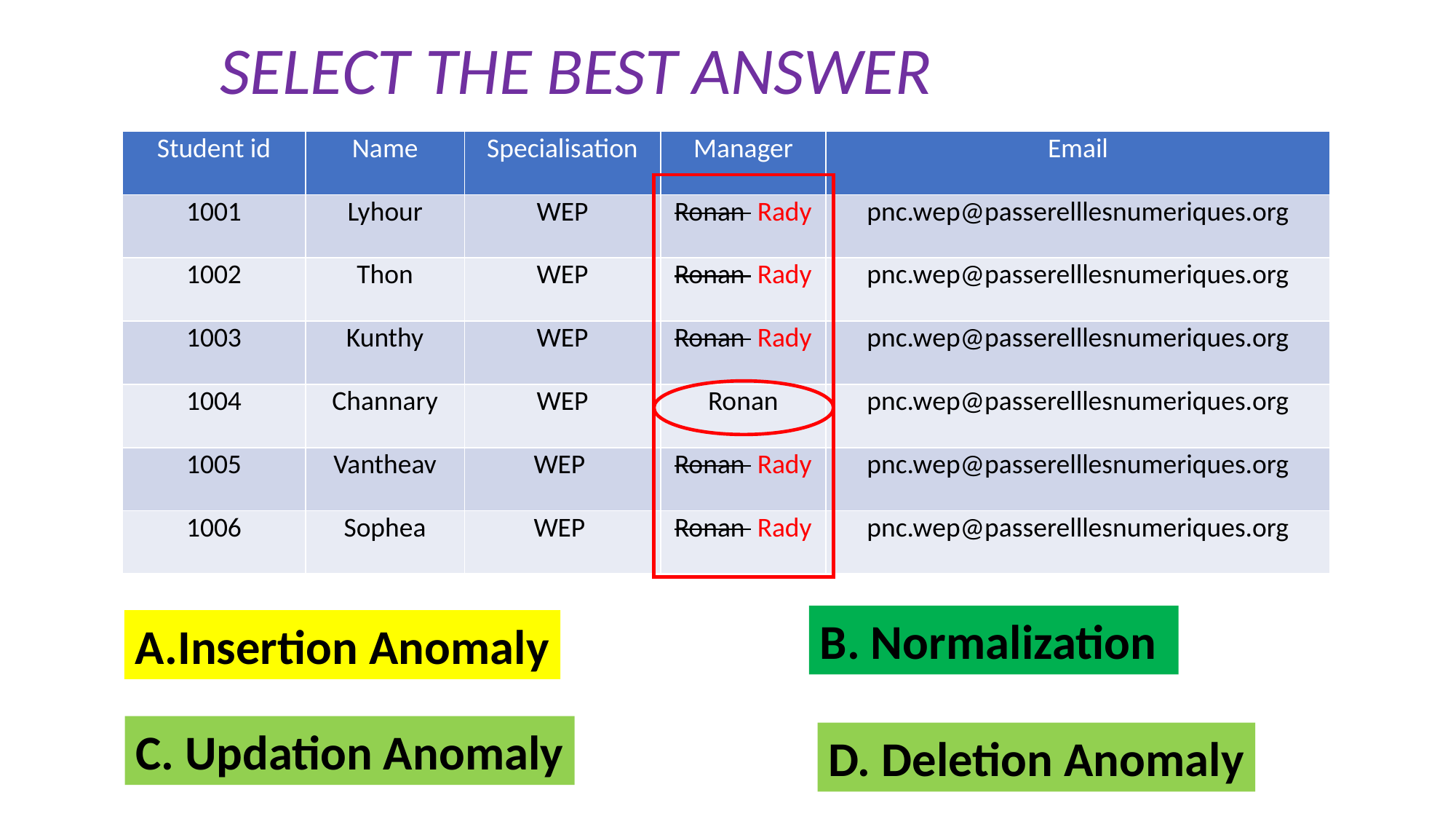

# SELECT THE BEST ANSWER
| Student id | Name | Specialisation | Manager | Email |
| --- | --- | --- | --- | --- |
| 1001 | Lyhour | WEP | Ronan Rady | pnc.wep@passerelllesnumeriques.org |
| 1002 | Thon | WEP | Ronan Rady | pnc.wep@passerelllesnumeriques.org |
| 1003 | Kunthy | WEP | Ronan Rady | pnc.wep@passerelllesnumeriques.org |
| 1004 | Channary | WEP | Ronan | pnc.wep@passerelllesnumeriques.org |
| 1005 | Vantheav | WEP | Ronan Rady | pnc.wep@passerelllesnumeriques.org |
| 1006 | Sophea | WEP | Ronan Rady | pnc.wep@passerelllesnumeriques.org |

B. Normalization
Insertion Anomaly
C. Updation Anomaly
D. Deletion Anomaly